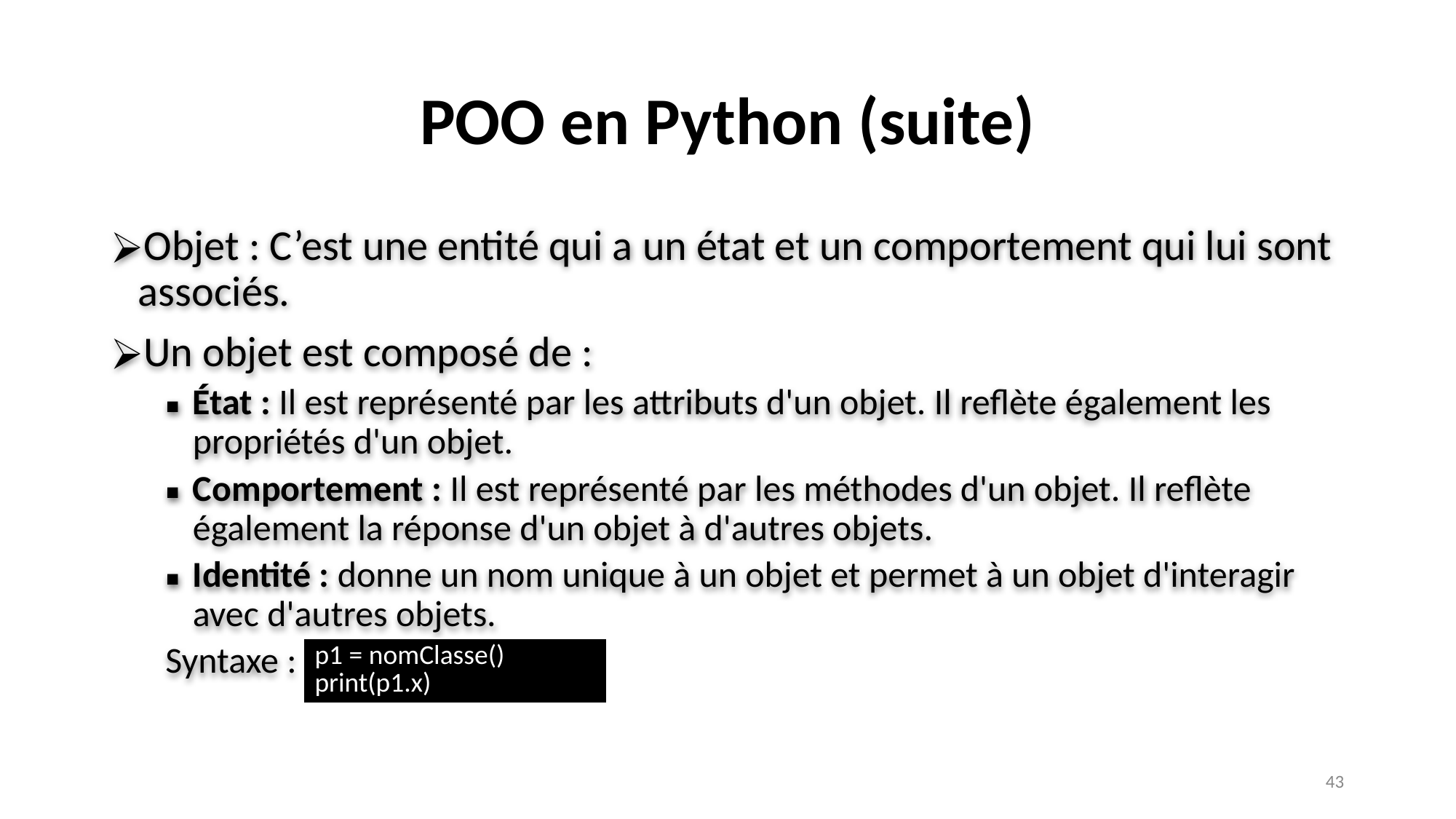

# POO en Python (suite)
Objet : C’est une entité qui a un état et un comportement qui lui sont associés.
Un objet est composé de :
État : Il est représenté par les attributs d'un objet. Il reflète également les propriétés d'un objet.
Comportement : Il est représenté par les méthodes d'un objet. Il reflète également la réponse d'un objet à d'autres objets.
Identité : donne un nom unique à un objet et permet à un objet d'interagir avec d'autres objets.
Syntaxe :
| p1 = nomClasse() print(p1.x) |
| --- |
43